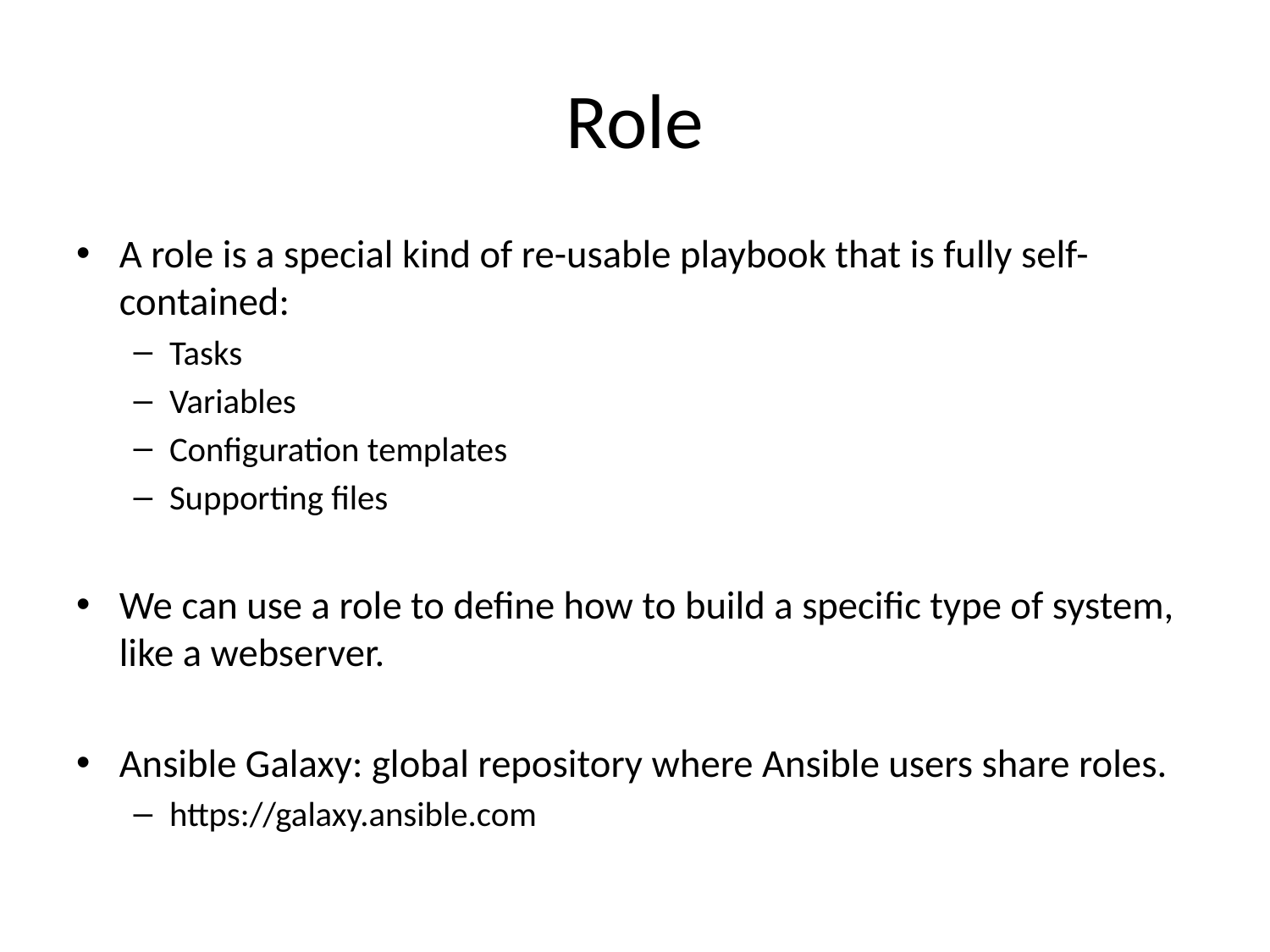

# Role
A role is a special kind of re-usable playbook that is fully self-contained:
Tasks
Variables
Configuration templates
Supporting files

We can use a role to define how to build a specific type of system, like a webserver.

Ansible Galaxy: global repository where Ansible users share roles.
https://galaxy.ansible.com